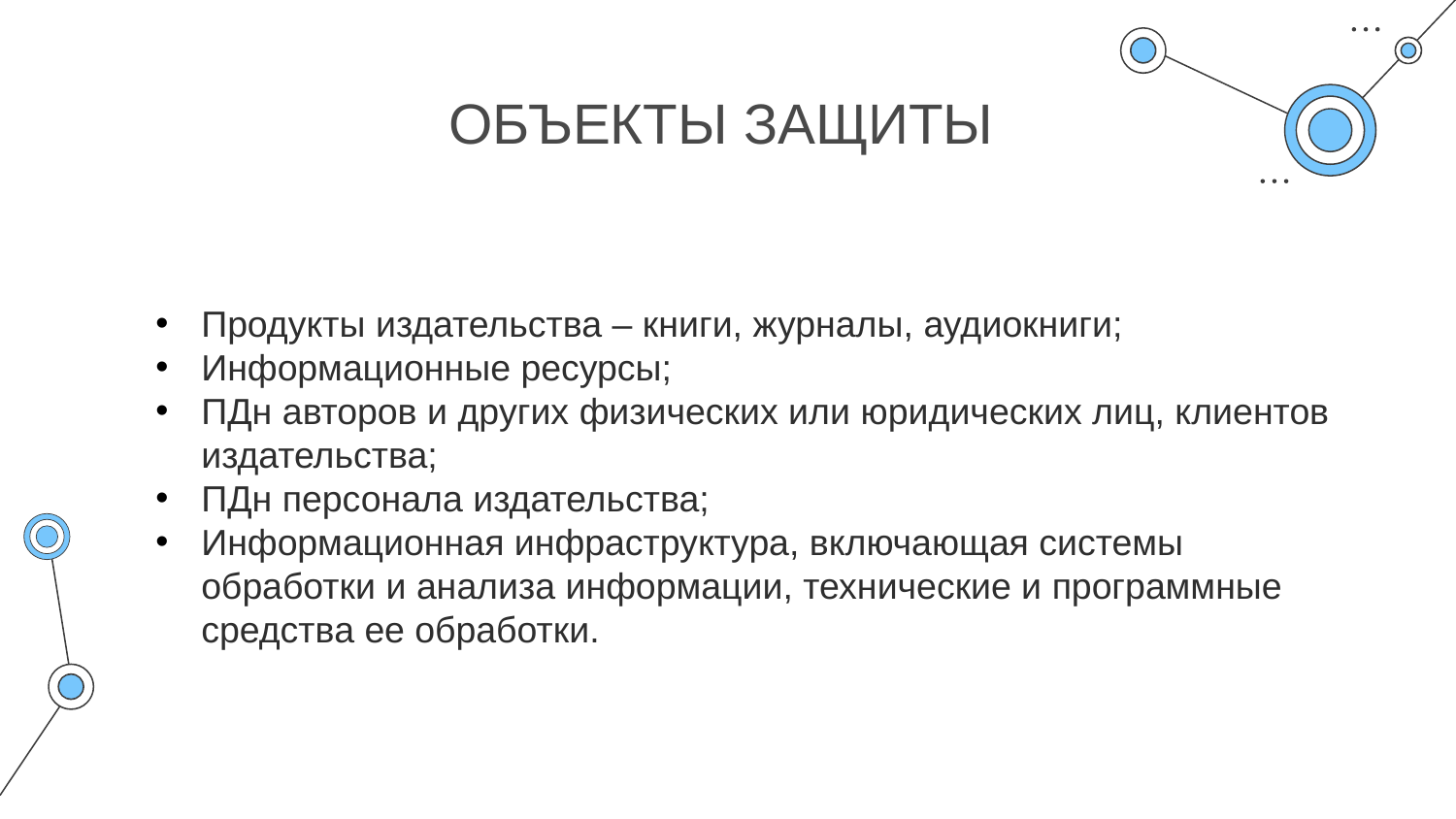

# ОБЪЕКТЫ ЗАЩИТЫ
Продукты издательства – книги, журналы, аудиокниги;
Информационные ресурсы;
ПДн авторов и других физических или юридических лиц, клиентов издательства;
ПДн персонала издательства;
Информационная инфраструктура, включающая системы обработки и анализа информации, технические и программные средства ее обработки.